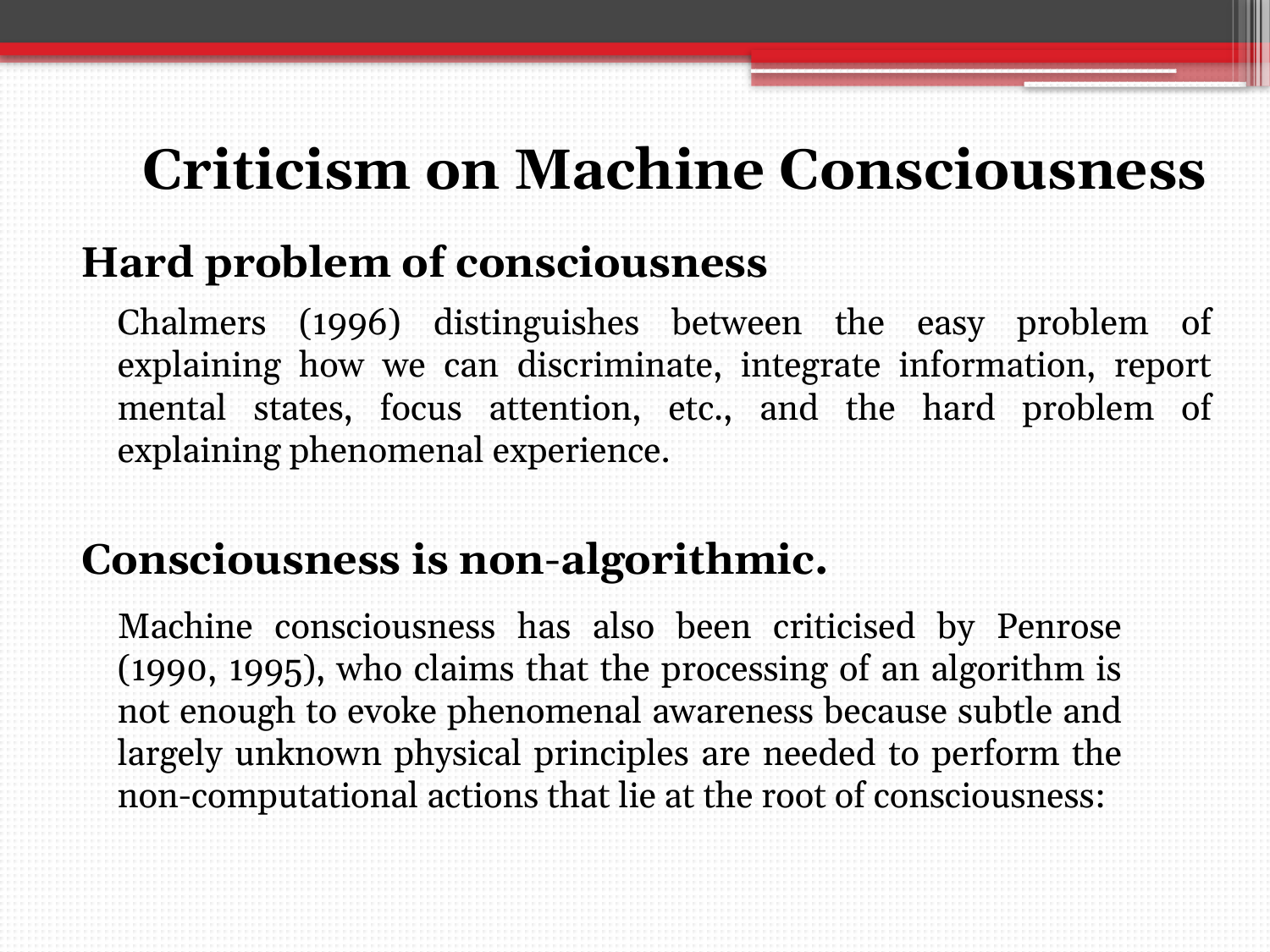

Criticism on Machine Consciousness
Hard problem of consciousness
Chalmers (1996) distinguishes between the easy problem of explaining how we can discriminate, integrate information, report mental states, focus attention, etc., and the hard problem of explaining phenomenal experience.
Consciousness is non-algorithmic.
Machine consciousness has also been criticised by Penrose (1990, 1995), who claims that the processing of an algorithm is not enough to evoke phenomenal awareness because subtle and largely unknown physical principles are needed to perform the non-computational actions that lie at the root of consciousness: